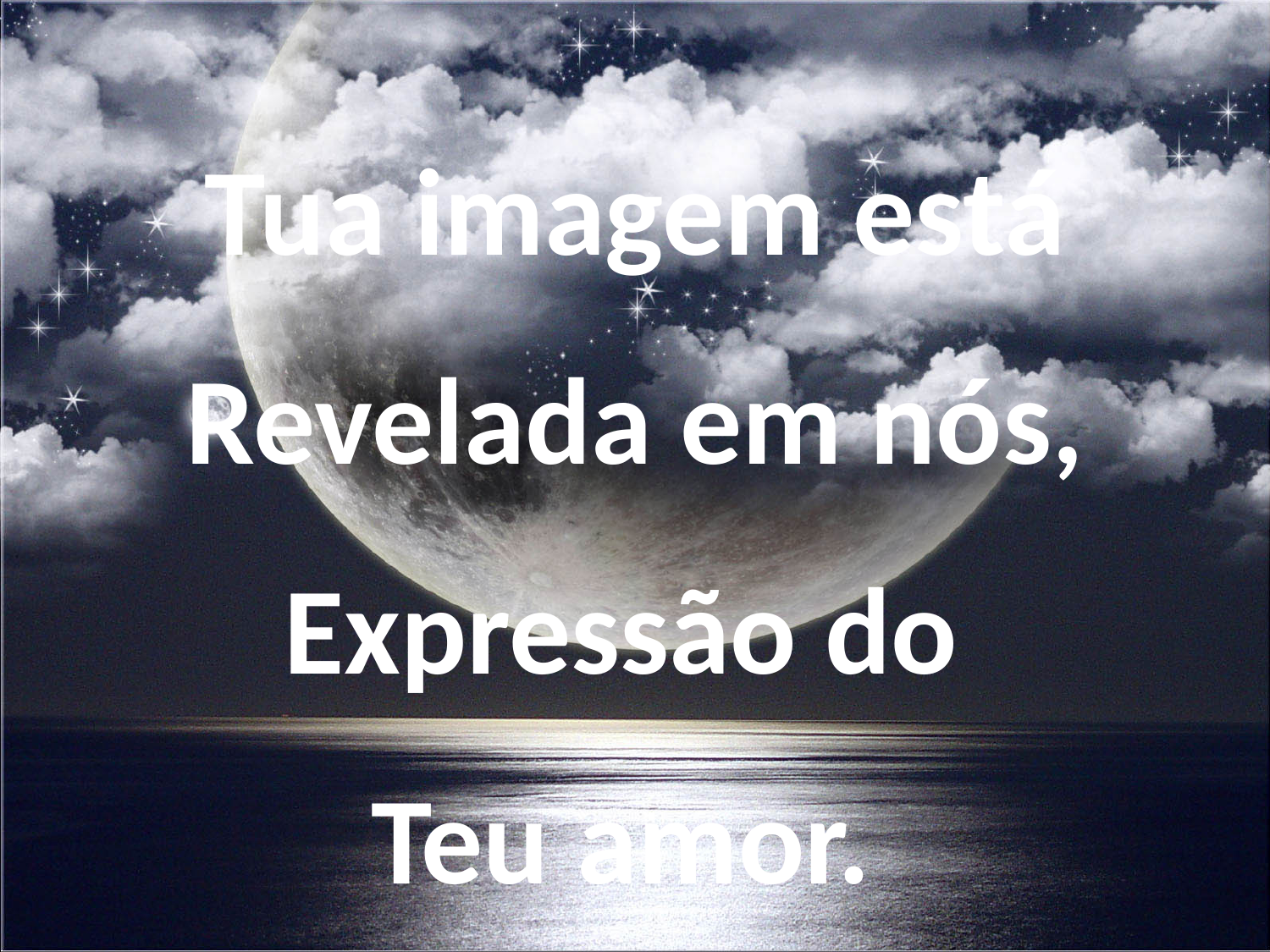

Tua imagem está
Revelada em nós,
Expressão do
Teu amor.